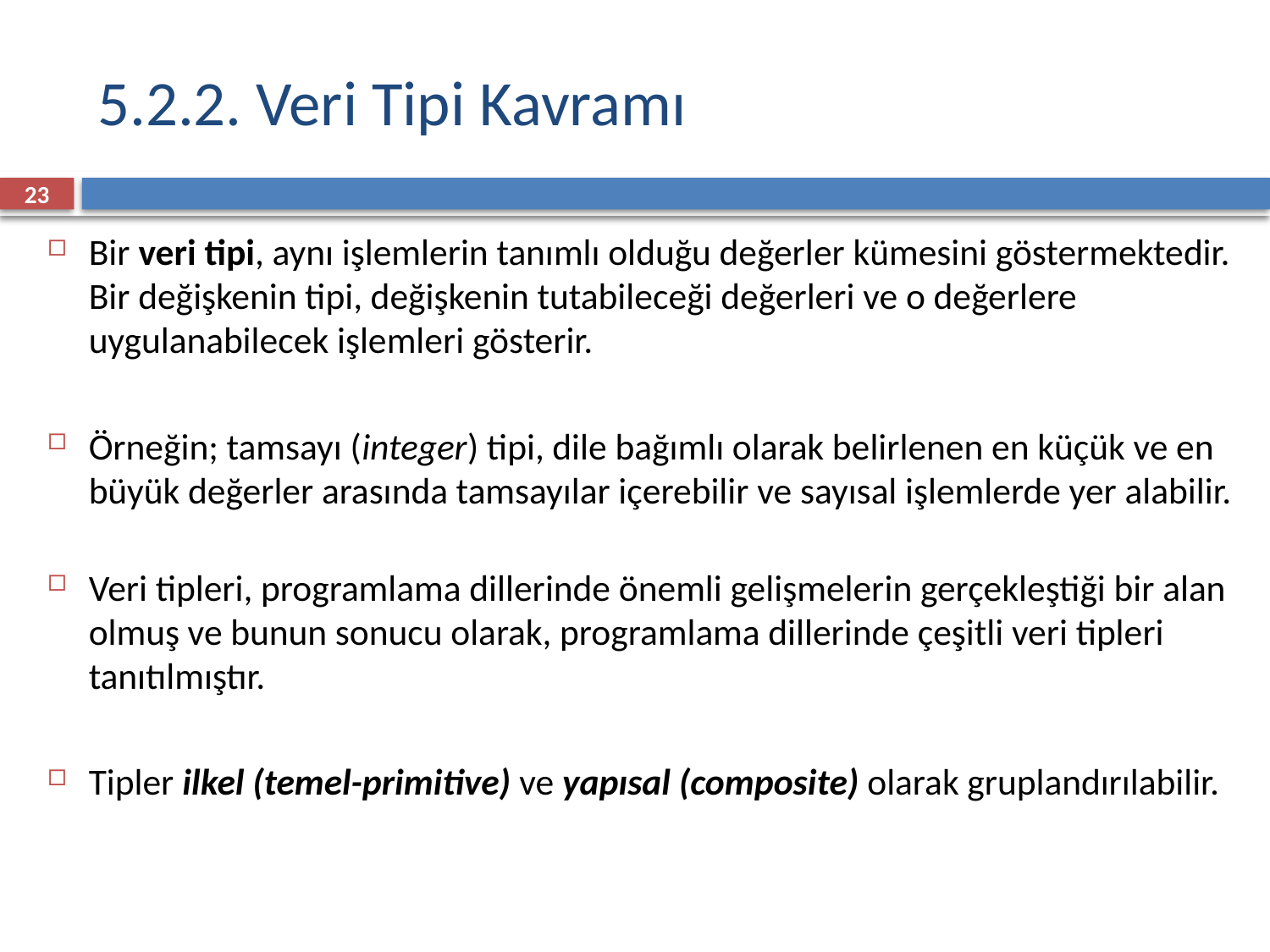

# 5.2.2. Veri Tipi Kavramı
23
Bir veri tipi, aynı işlemlerin tanımlı olduğu değerler kümesini göstermektedir.  Bir değişkenin tipi, değişkenin tutabileceği değerleri ve o değerlere uygulanabilecek işlemleri gösterir.

Örneğin; tamsayı (integer) tipi, dile bağımlı olarak belirlenen en küçük ve en büyük değerler arasında tamsayılar içerebilir ve sayısal işlemlerde yer alabilir.
Veri tipleri, programlama dillerinde önemli gelişmelerin gerçekleştiği bir alan olmuş ve bunun sonucu olarak, programlama dillerinde çeşitli veri tipleri tanıtılmıştır.

Tipler ilkel (temel-primitive) ve yapısal (composite) olarak gruplandırılabilir.